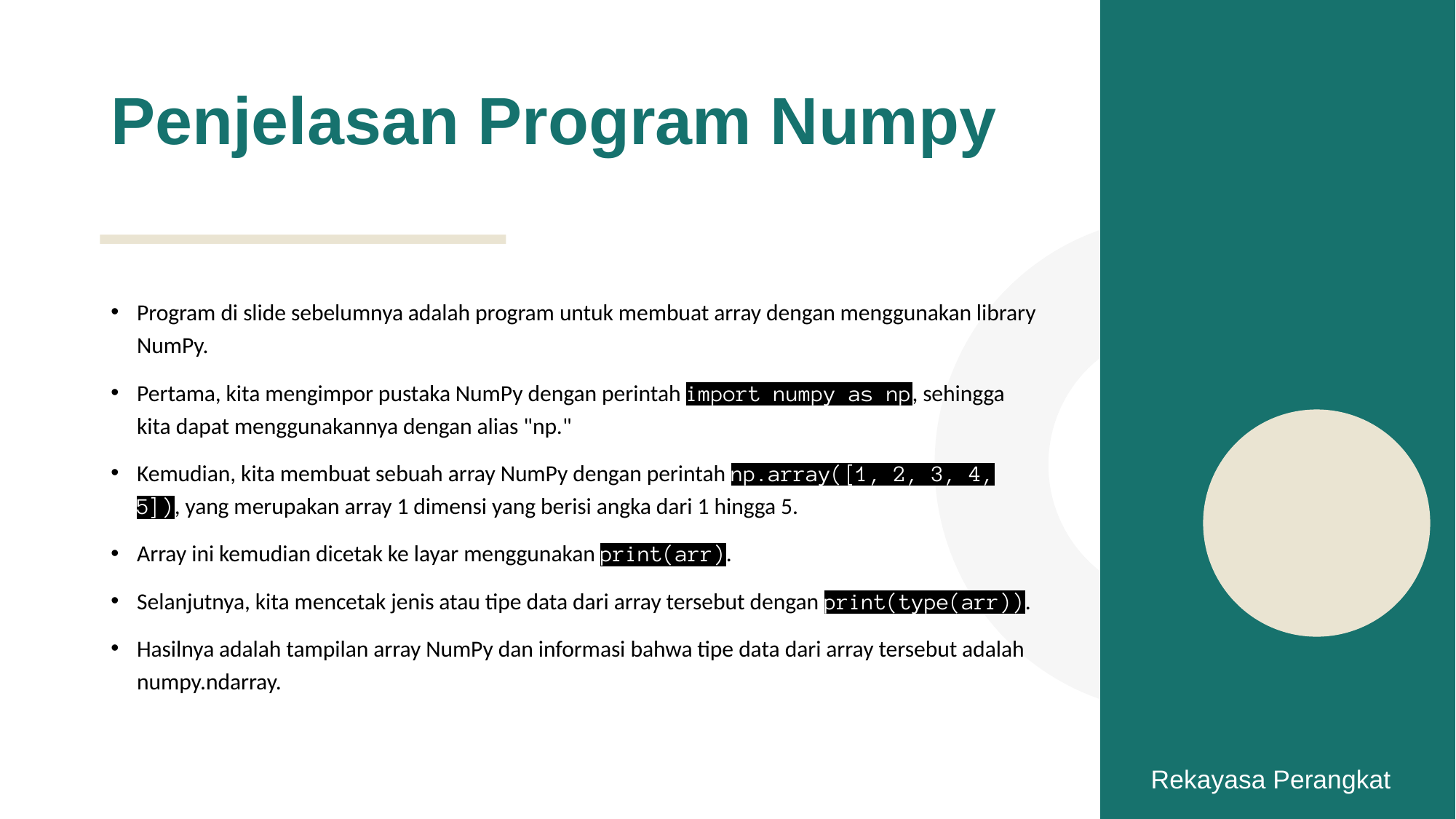

# Penjelasan Program Numpy
Program di slide sebelumnya adalah program untuk membuat array dengan menggunakan library NumPy.
Pertama, kita mengimpor pustaka NumPy dengan perintah import numpy as np, sehingga kita dapat menggunakannya dengan alias "np."
Kemudian, kita membuat sebuah array NumPy dengan perintah np.array([1, 2, 3, 4, 5]), yang merupakan array 1 dimensi yang berisi angka dari 1 hingga 5.
Array ini kemudian dicetak ke layar menggunakan print(arr).
Selanjutnya, kita mencetak jenis atau tipe data dari array tersebut dengan print(type(arr)).
Hasilnya adalah tampilan array NumPy dan informasi bahwa tipe data dari array tersebut adalah numpy.ndarray.